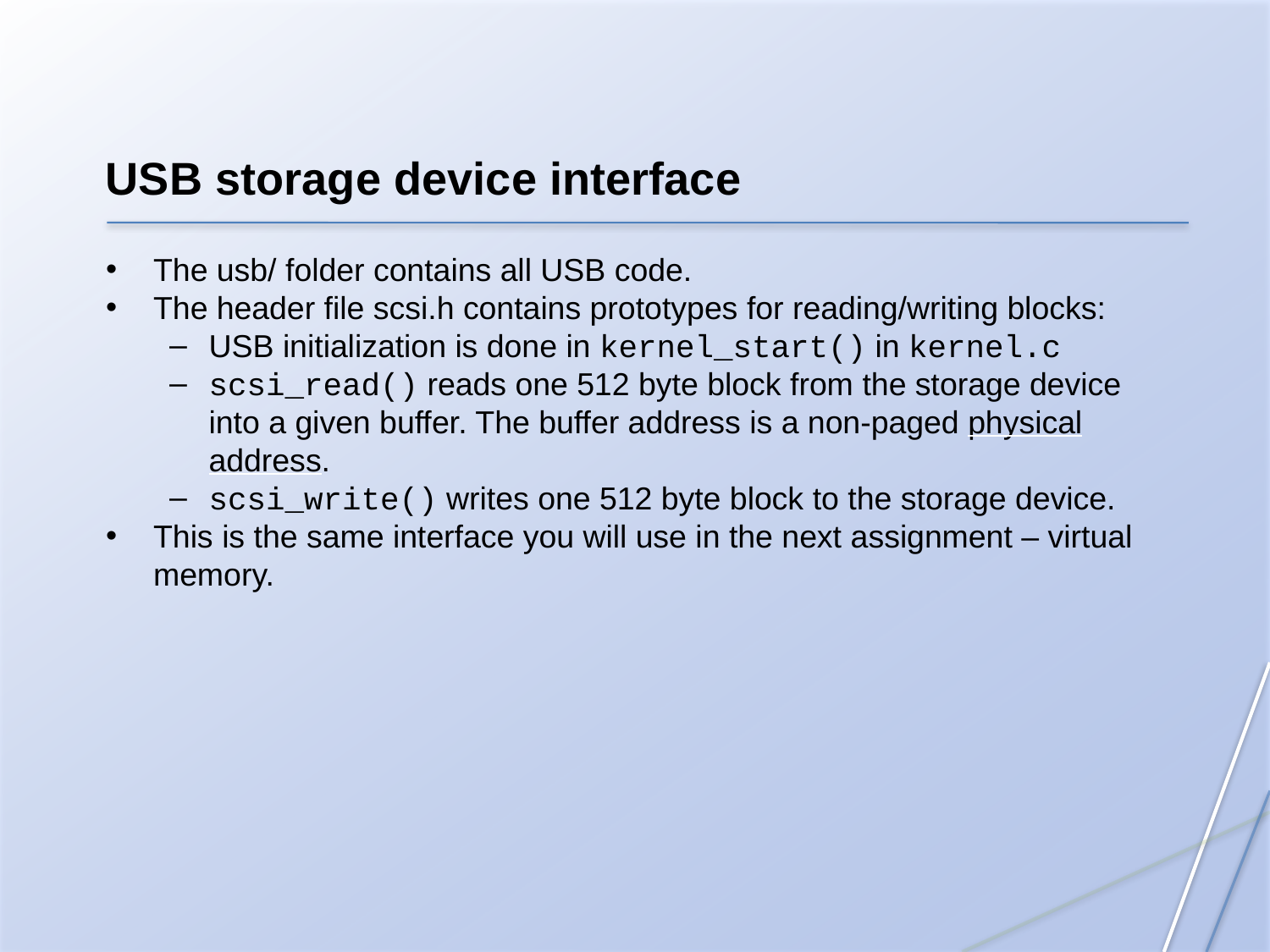

USB storage device interface
The usb/ folder contains all USB code.
The header file scsi.h contains prototypes for reading/writing blocks:
USB initialization is done in kernel_start() in kernel.c
scsi_read() reads one 512 byte block from the storage device into a given buffer. The buffer address is a non-paged physical address.
scsi_write() writes one 512 byte block to the storage device.
This is the same interface you will use in the next assignment – virtual memory.